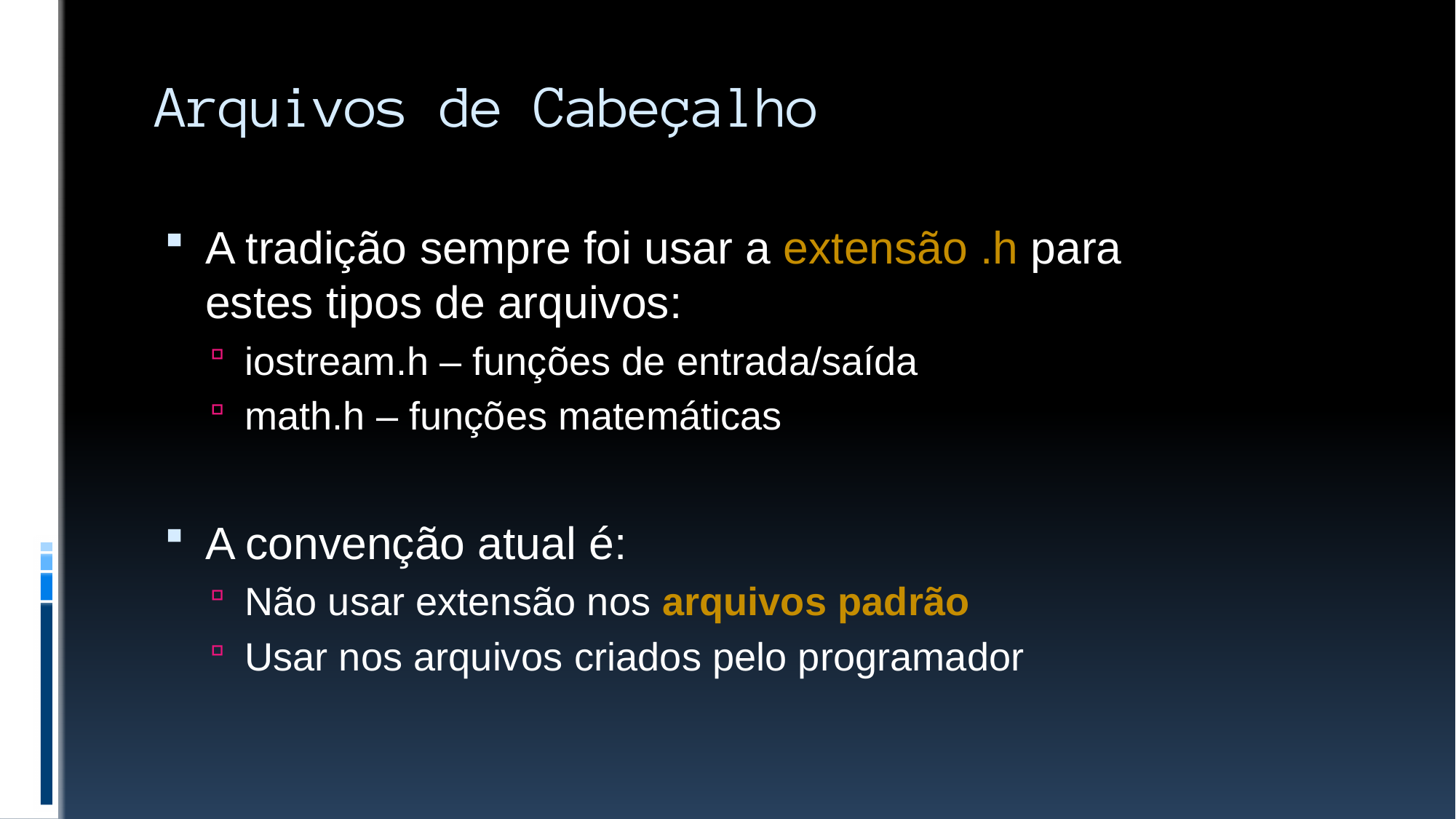

# Arquivos de Cabeçalho
A tradição sempre foi usar a extensão .h para
estes tipos de arquivos:
iostream.h – funções de entrada/saída
math.h – funções matemáticas

A convenção atual é:
Não usar extensão nos arquivos padrão
Usar nos arquivos criados pelo programador